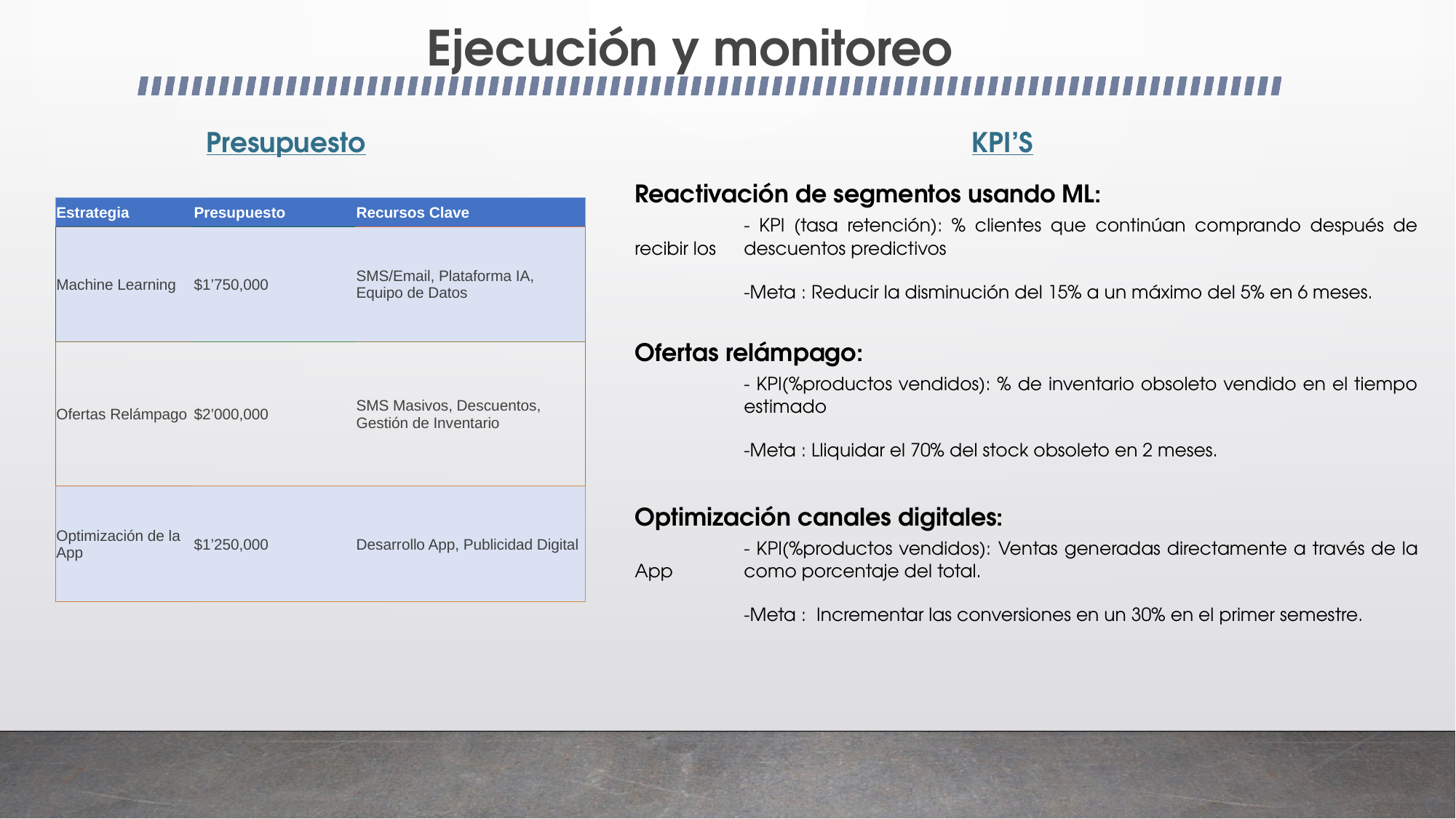

Ejecución y monitoreo
Presupuesto
KPI’S
Reactivación de segmentos usando ML:
	- KPI (tasa retención): % clientes que continúan comprando después de recibir los 	descuentos predictivos

	-Meta : Reducir la disminución del 15% a un máximo del 5% en 6 meses.
| Estrategia | Presupuesto | Recursos Clave |
| --- | --- | --- |
| Machine Learning | $1’750,000 | SMS/Email, Plataforma IA, Equipo de Datos |
| Ofertas Relámpago | $2’000,000 | SMS Masivos, Descuentos, Gestión de Inventario |
| Optimización de la App | $1’250,000 | Desarrollo App, Publicidad Digital |
Ofertas relámpago:
	- KPI(%productos vendidos): % de inventario obsoleto vendido en el tiempo 	estimado

	-Meta : Lliquidar el 70% del stock obsoleto en 2 meses.
Optimización canales digitales:
	- KPI(%productos vendidos): Ventas generadas directamente a través de la App 	como porcentaje del total.

	-Meta :  Incrementar las conversiones en un 30% en el primer semestre.